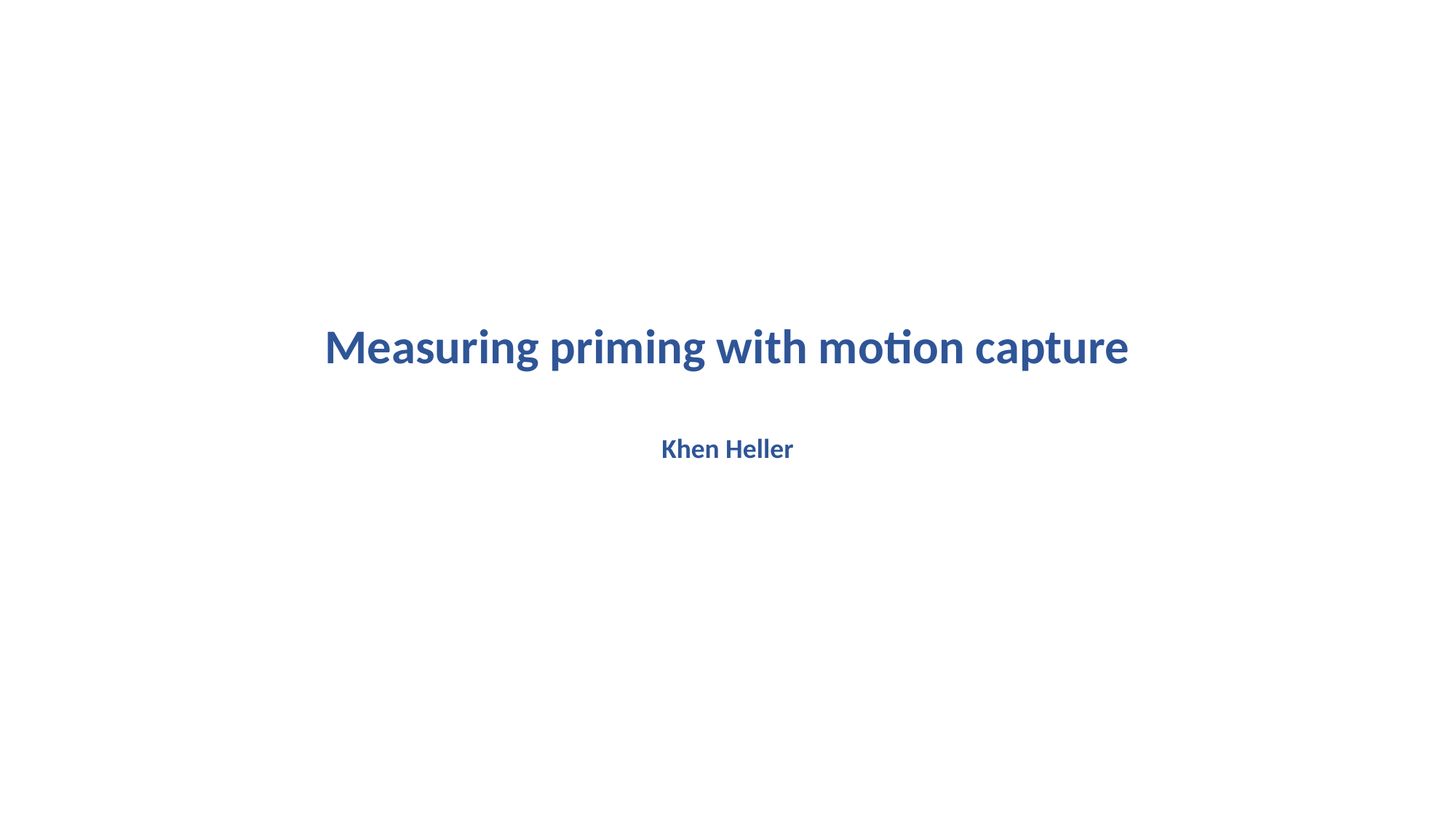

Measuring priming with motion capture

Khen Heller